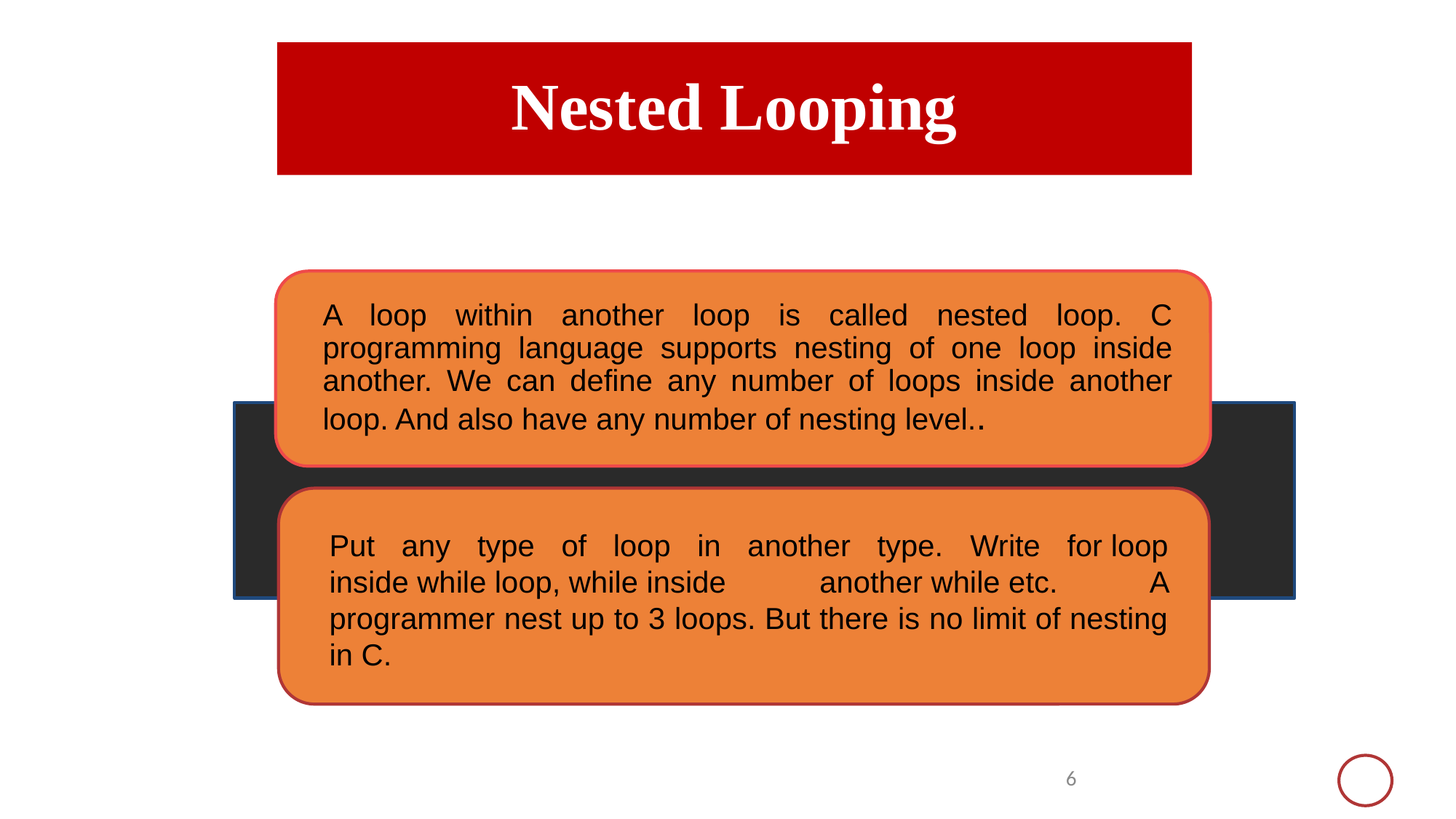

Nested Looping
      I/O Statements
A loop within another loop is called nested loop. C programming language supports nesting of one loop inside another. We can define any number of loops inside another loop. And also have any number of nesting level..

Put any type of loop in another type. Write for loop inside while loop, while inside another while etc. A programmer nest up to 3 loops. But there is no limit of nesting in C.

6